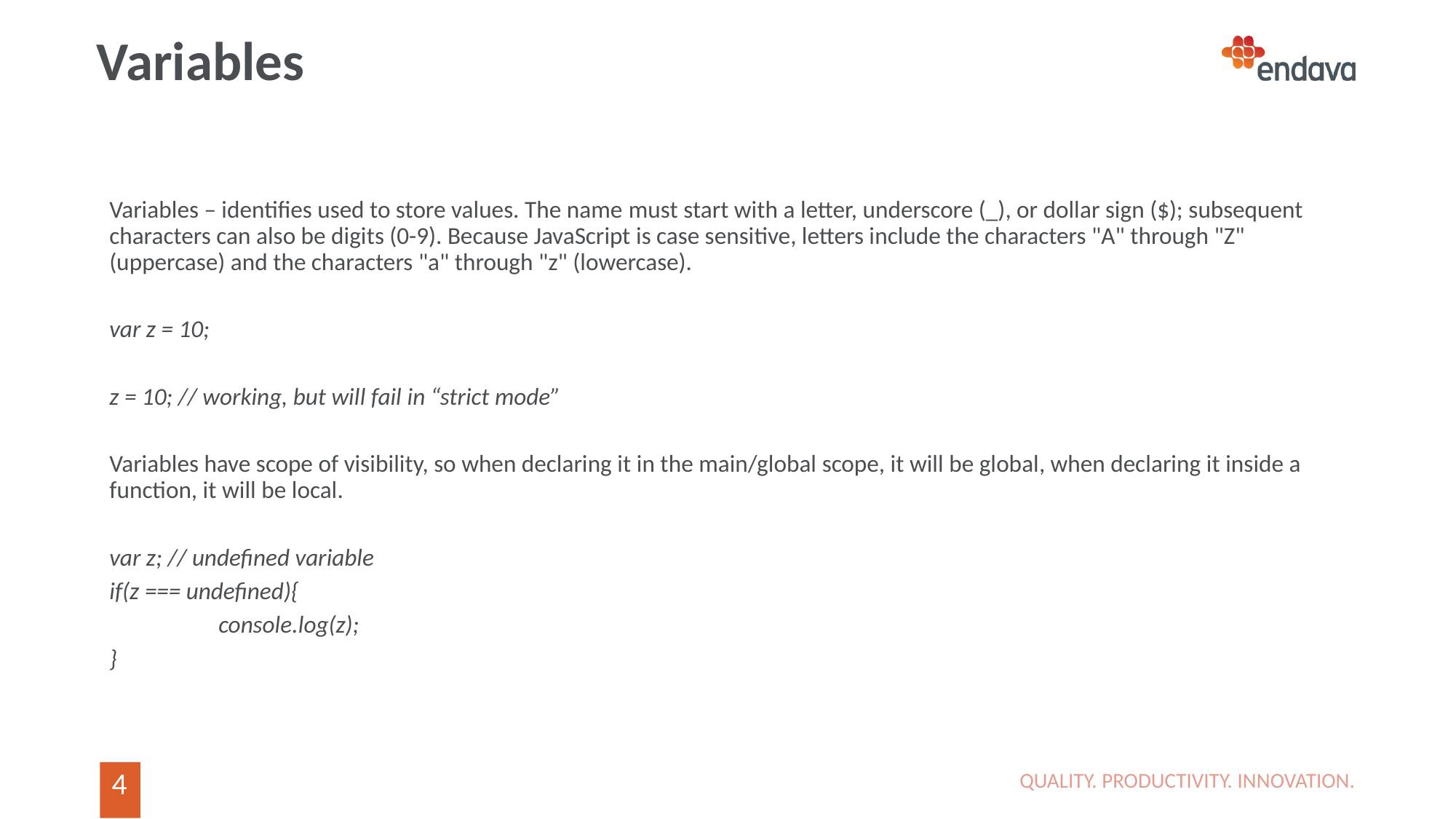

# Variables
Variables – identifies used to store values. The name must start with a letter, underscore (_), or dollar sign ($); subsequent characters can also be digits (0-9). Because JavaScript is case sensitive, letters include the characters "A" through "Z" (uppercase) and the characters "a" through "z" (lowercase).

var z = 10;

z = 10; // working, but will fail in “strict mode”

Variables have scope of visibility, so when declaring it in the main/global scope, it will be global, when declaring it inside a function, it will be local.

var z; // undefined variable
if(z === undefined){
	console.log(z);
}
QUALITY. PRODUCTIVITY. INNOVATION.